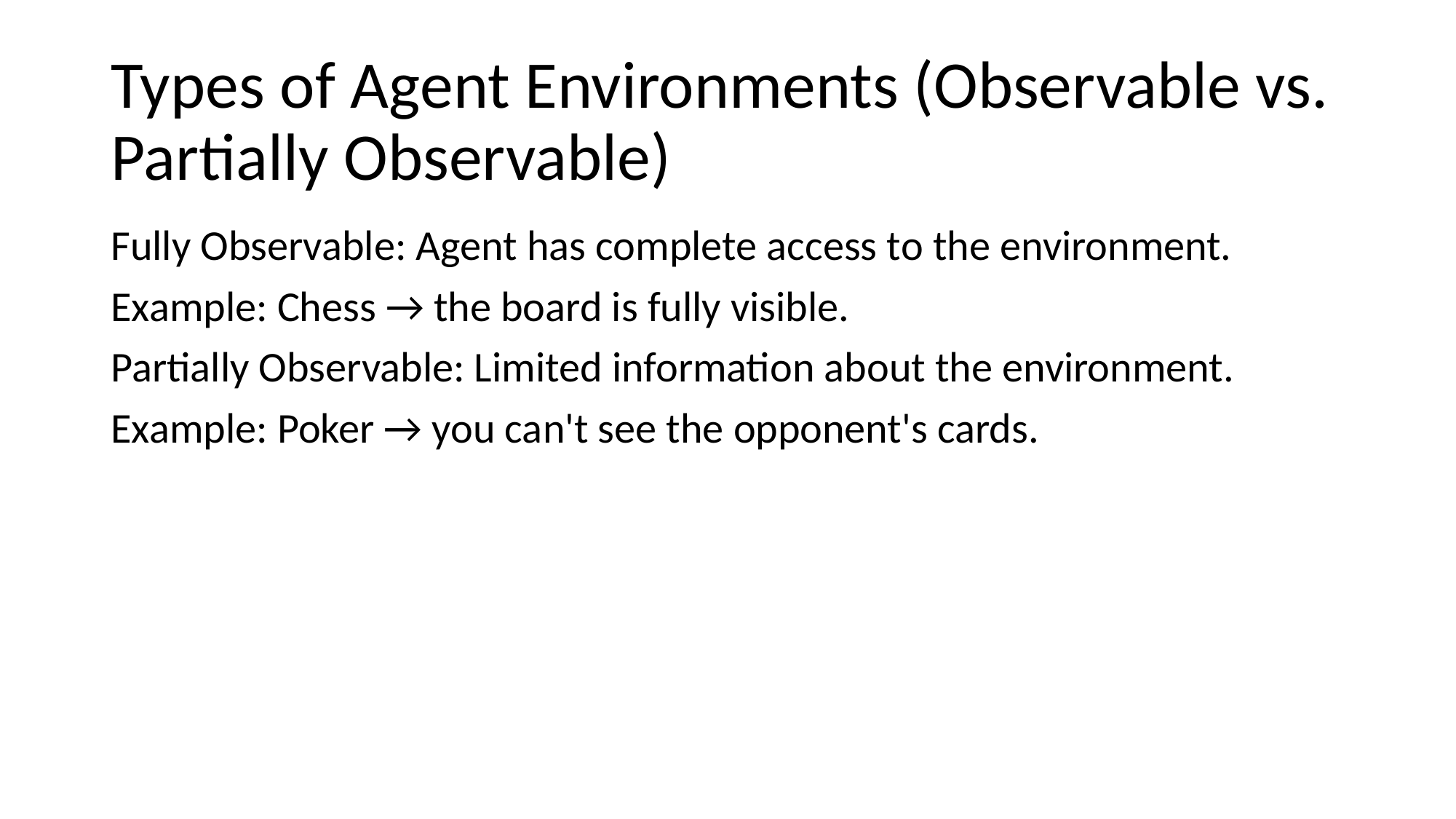

# Types of Agent Environments (Observable vs. Partially Observable)
Fully Observable: Agent has complete access to the environment.
Example: Chess → the board is fully visible.
Partially Observable: Limited information about the environment.
Example: Poker → you can't see the opponent's cards.